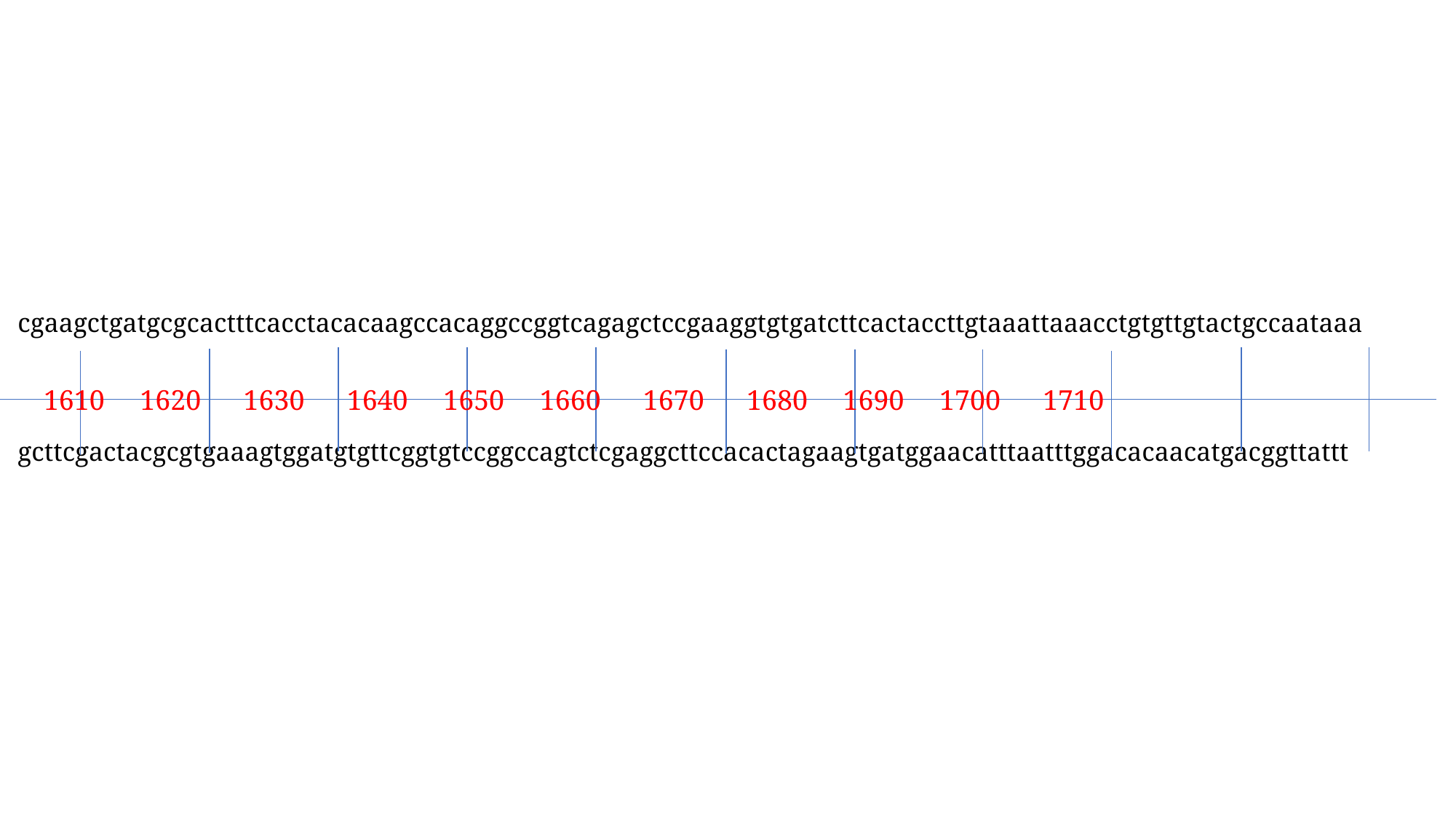

cgaagctgatgcgcactttcacctacacaagccacaggccggtcagagctccgaaggtgtgatcttcactaccttgtaaattaaacctgtgttgtactgccaataaa

 gcttcgactacgcgtgaaagtggatgtgttcggtgtccggccagtctcgaggcttccacactagaagtgatggaacatttaatttggacacaacatgacggttattt
  1610     1620      1630      1640     1650     1660      1670      1680     1690     1700      1710